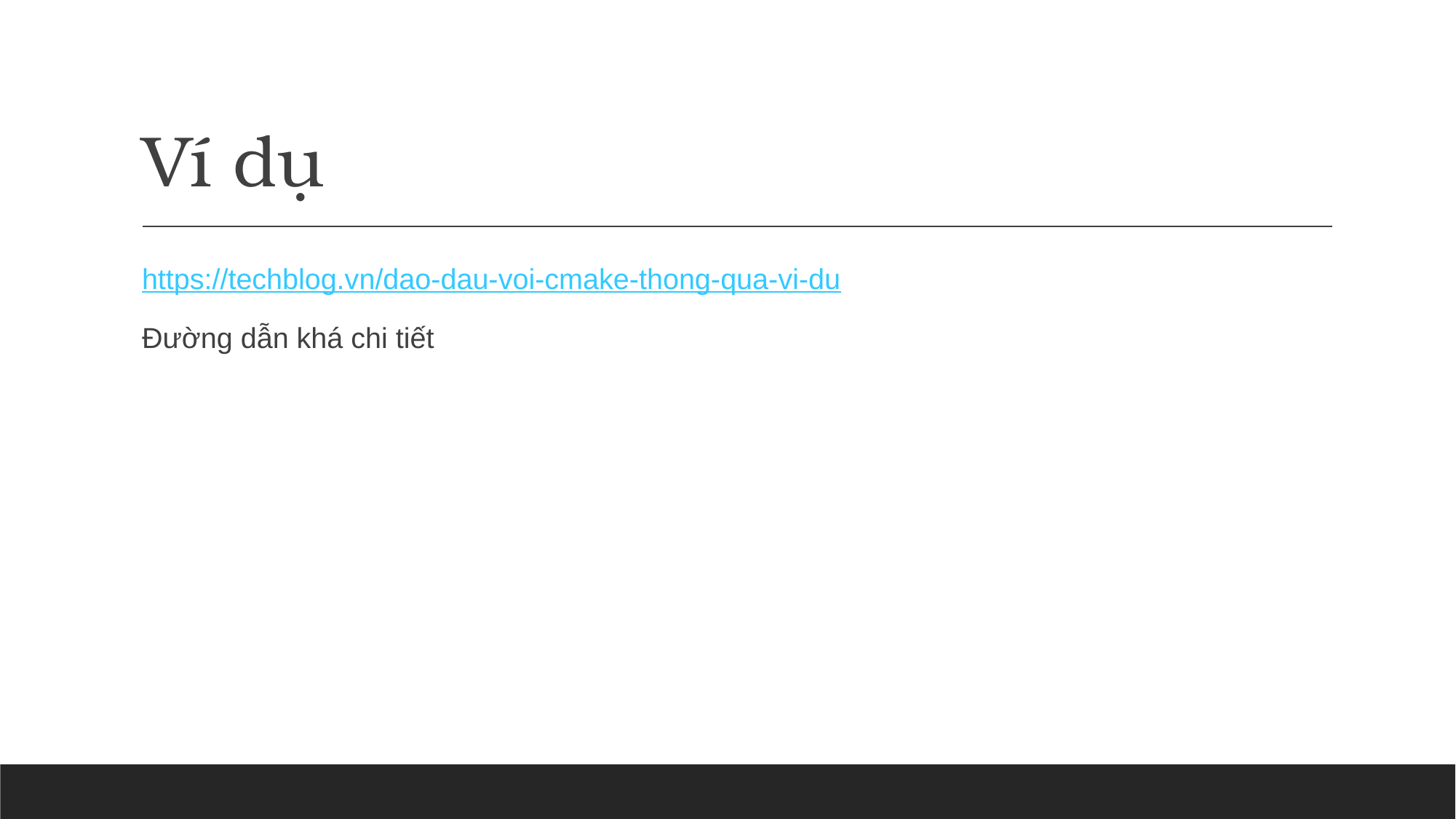

# Ví dụ
https://techblog.vn/dao-dau-voi-cmake-thong-qua-vi-du
Đường dẫn khá chi tiết